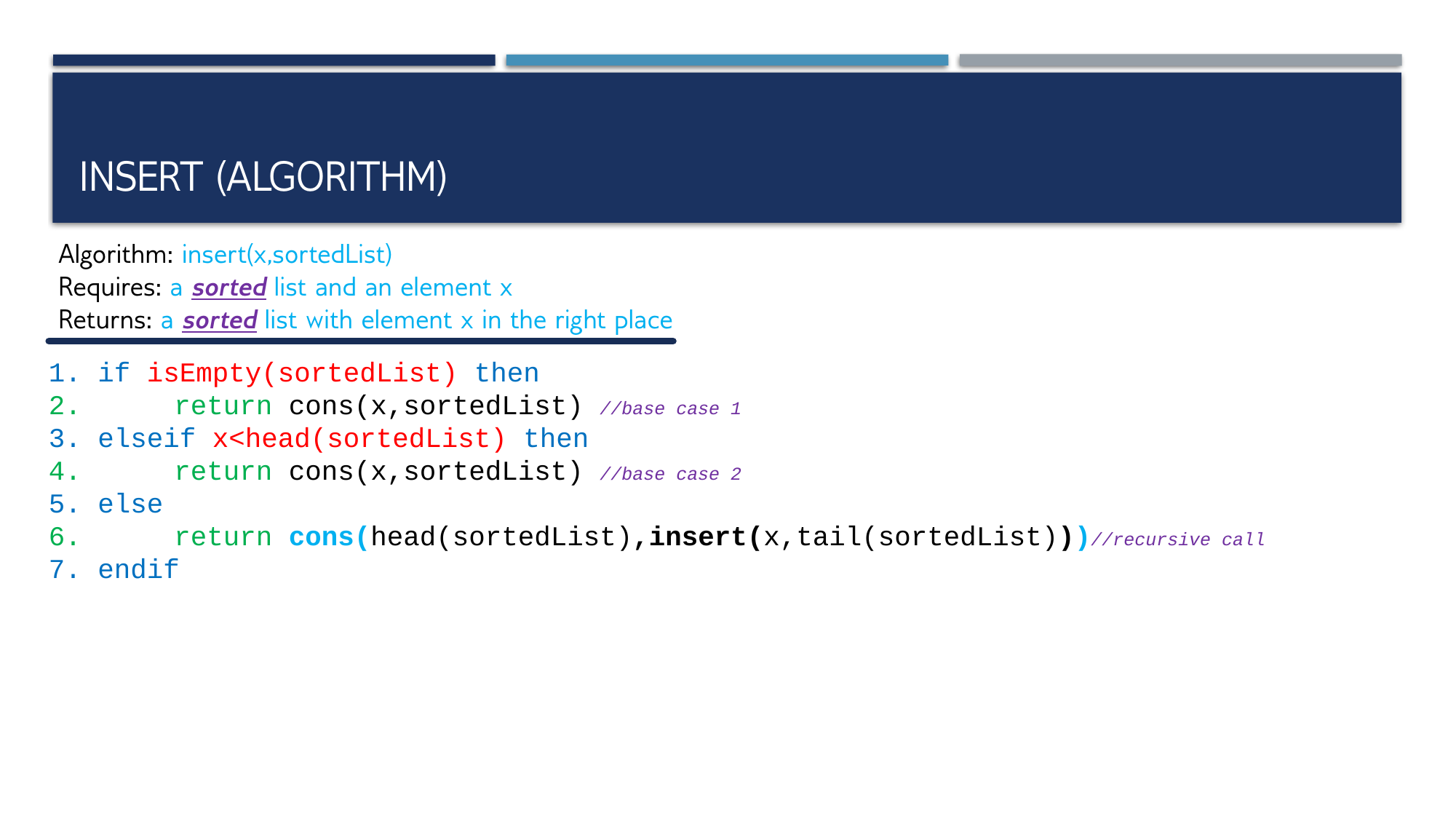

# Insert (Algorithm)
Algorithm: insert(x,sortedList)
Requires: a sorted list and an element x
Returns: a sorted list with element x in the right place
1. if isEmpty(sortedList) then
2.	 return cons(x,sortedList) //base case 1
3. elseif x<head(sortedList) then
4.	 return cons(x,sortedList) //base case 2
5. else
6.	 return cons(head(sortedList),insert(x,tail(sortedList)))//recursive call
7. endif